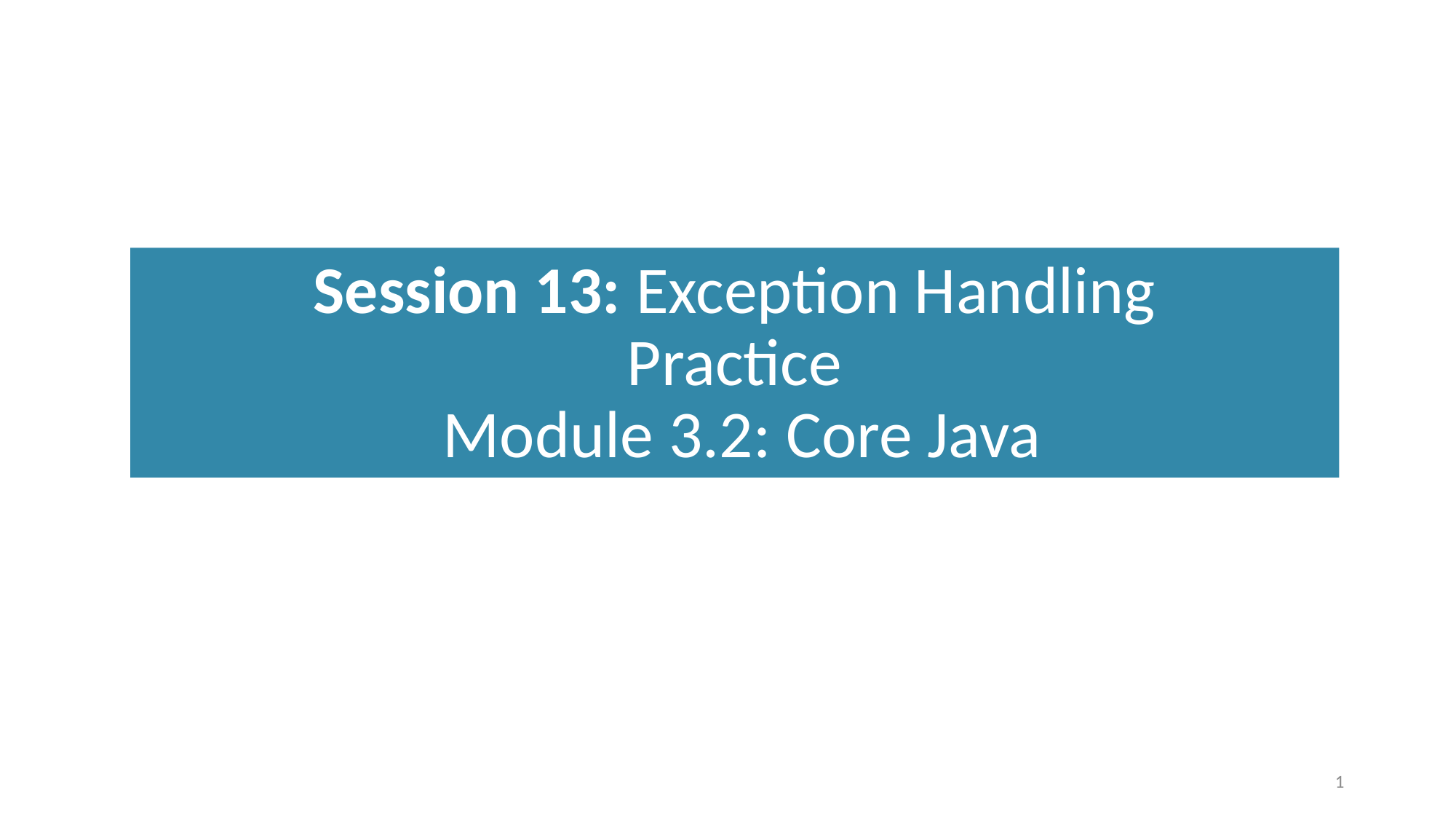

# Session 13: Exception Handling Practice Module 3.2: Core Java
1